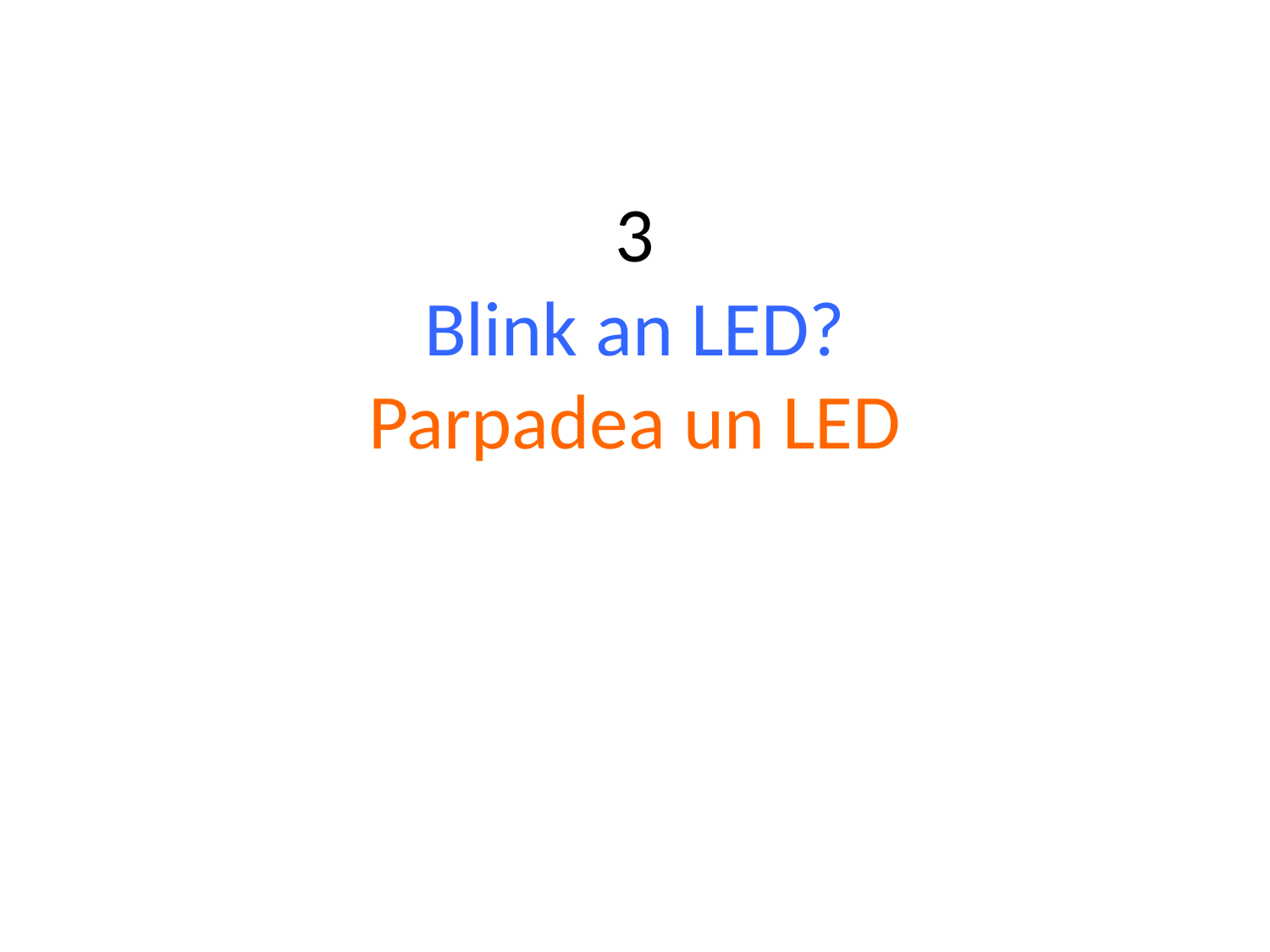

# 3 Blink an LED? Parpadea un LED